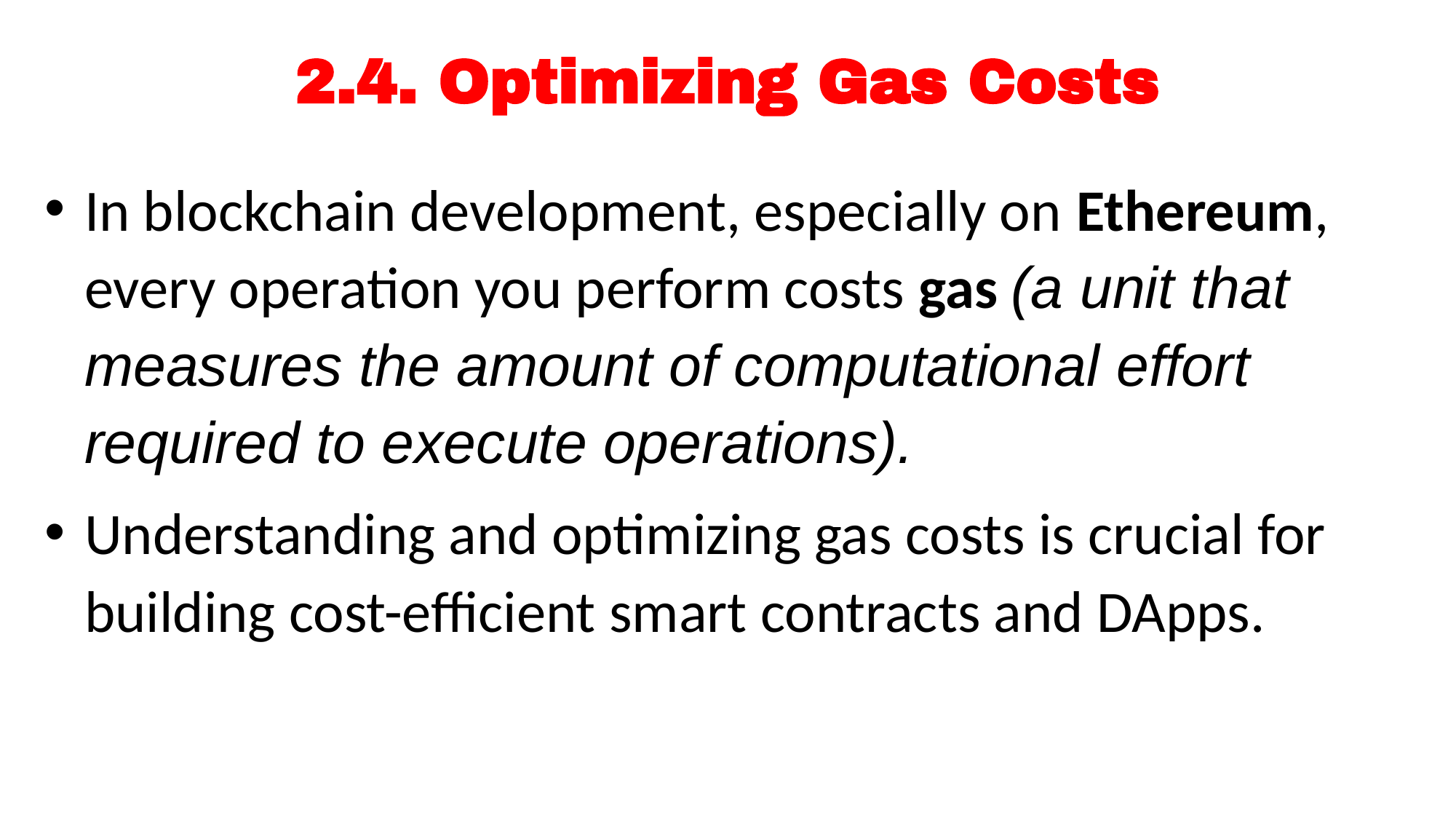

# 2.4. Optimizing Gas Costs
In blockchain development, especially on Ethereum, every operation you perform costs gas (a unit that measures the amount of computational effort required to execute operations).
Understanding and optimizing gas costs is crucial for building cost-efficient smart contracts and DApps.